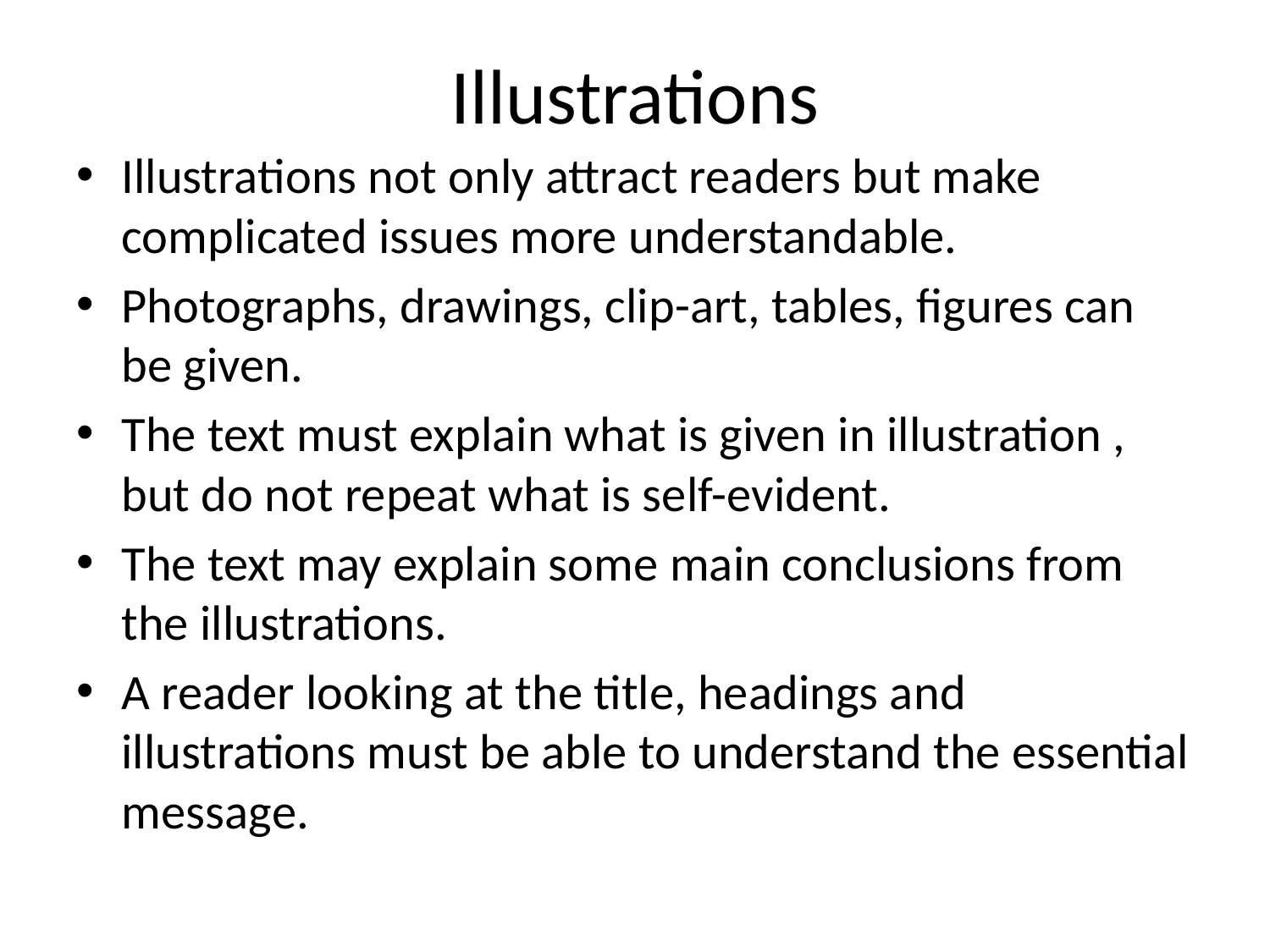

# Illustrations
Illustrations not only attract readers but make complicated issues more understandable.
Photographs, drawings, clip-art, tables, figures can be given.
The text must explain what is given in illustration , but do not repeat what is self-evident.
The text may explain some main conclusions from the illustrations.
A reader looking at the title, headings and illustrations must be able to understand the essential message.